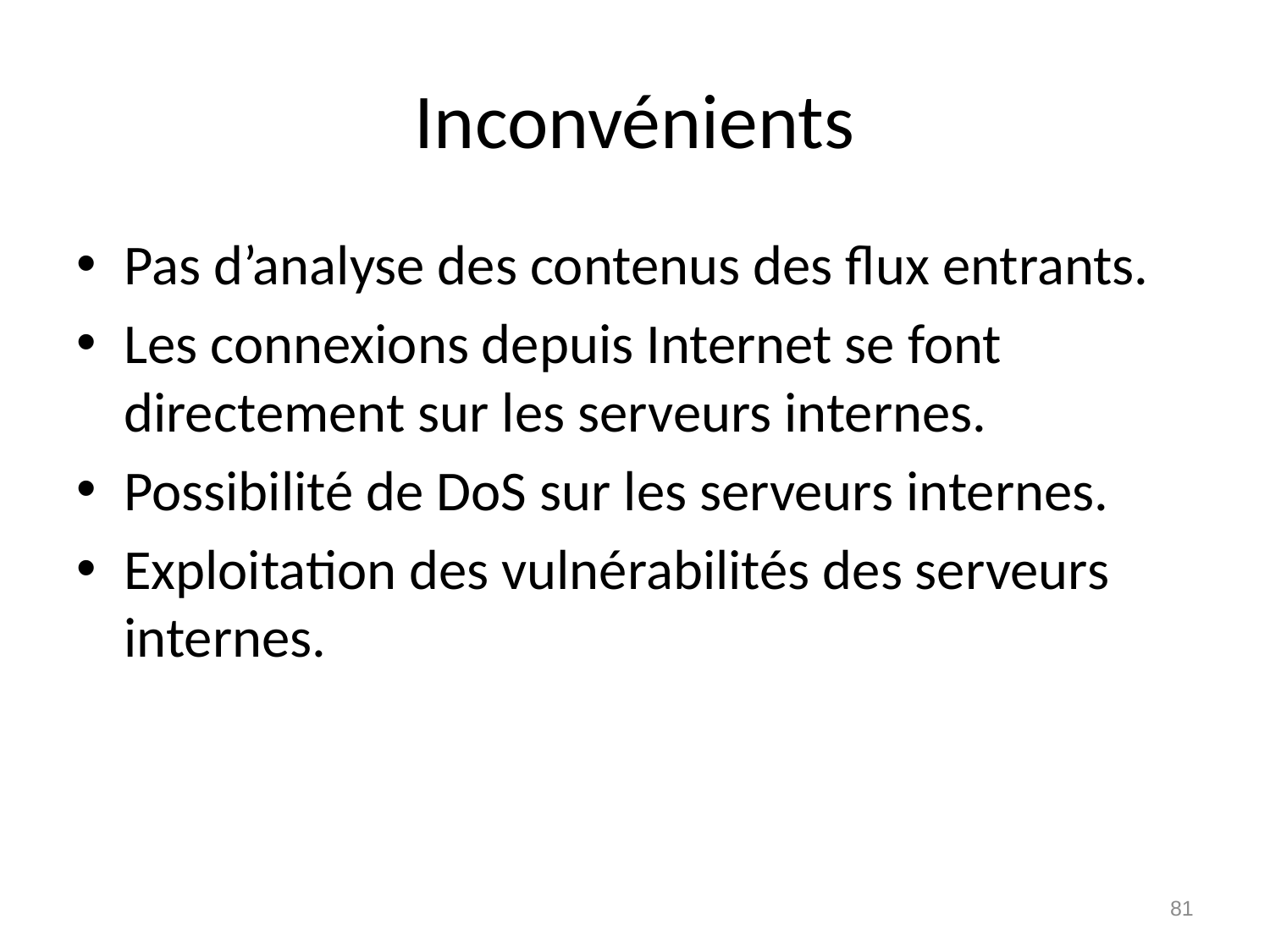

# Inconvénients
Pas d’analyse des contenus des flux entrants.
Les connexions depuis Internet se font directement sur les serveurs internes.
Possibilité de DoS sur les serveurs internes.
Exploitation des vulnérabilités des serveurs internes.

81